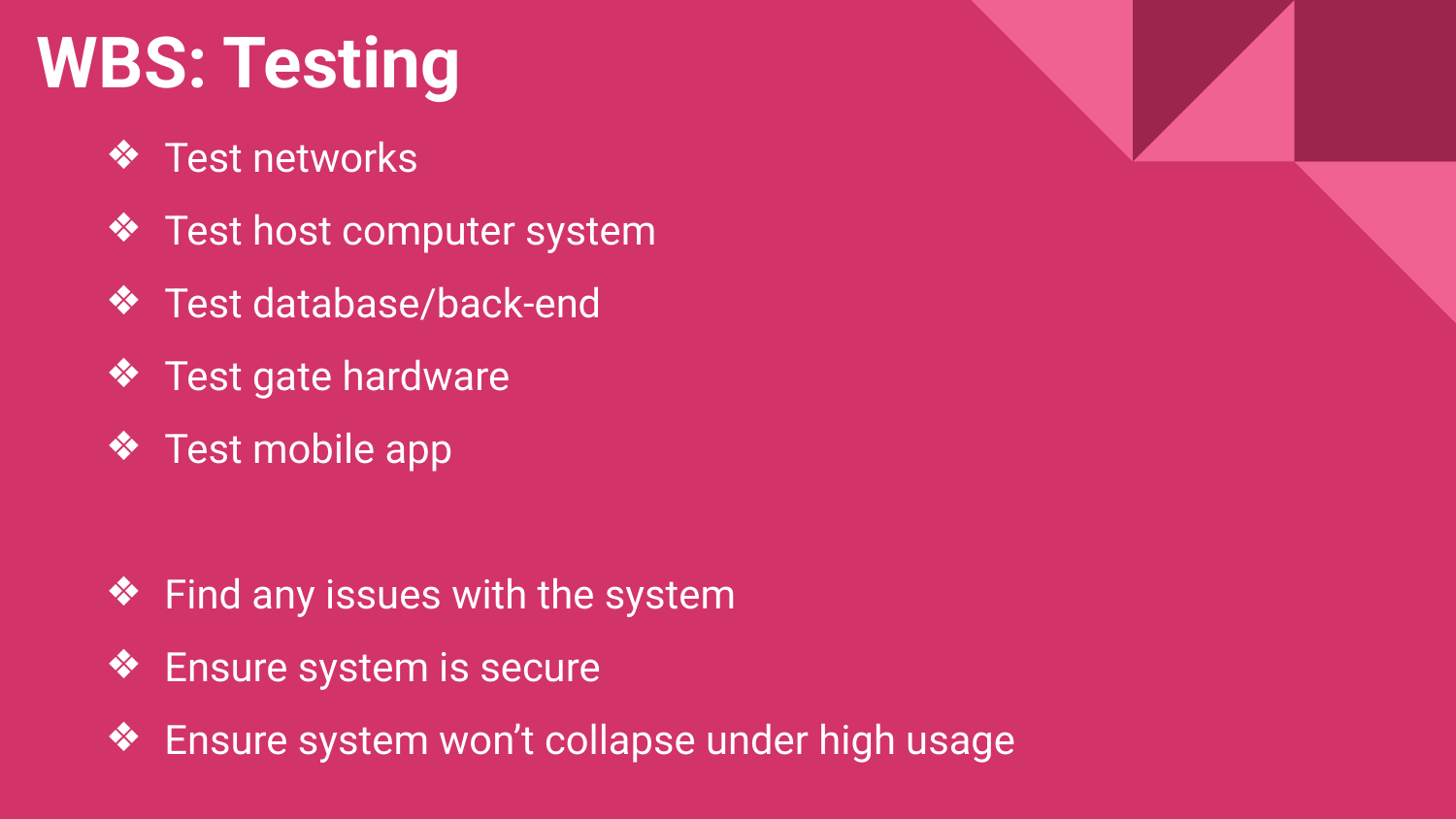

# WBS: Testing
Test networks
Test host computer system
Test database/back-end
Test gate hardware
Test mobile app
Find any issues with the system
Ensure system is secure
Ensure system won’t collapse under high usage